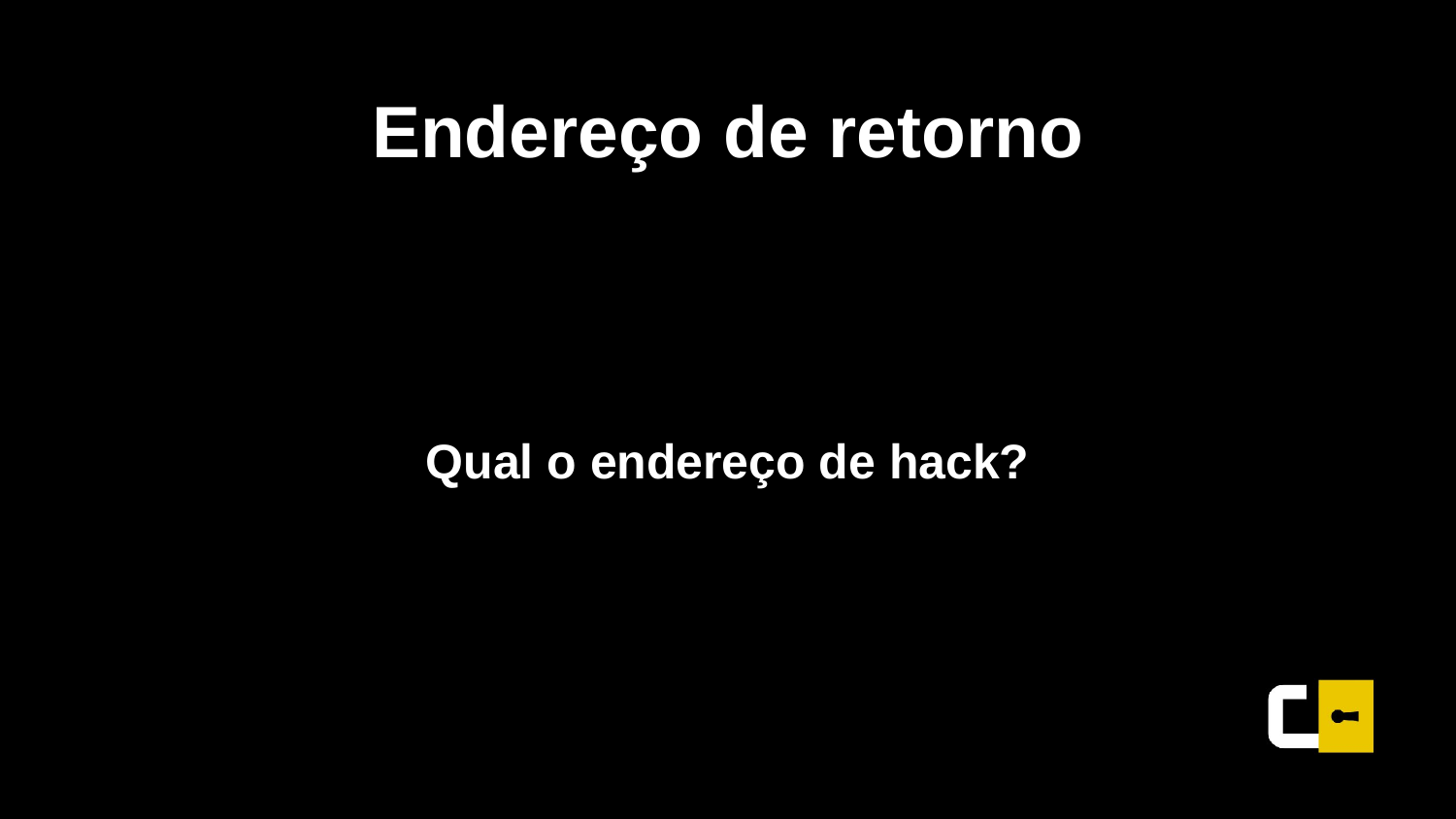

# Endereço de retorno
Qual o endereço de hack?